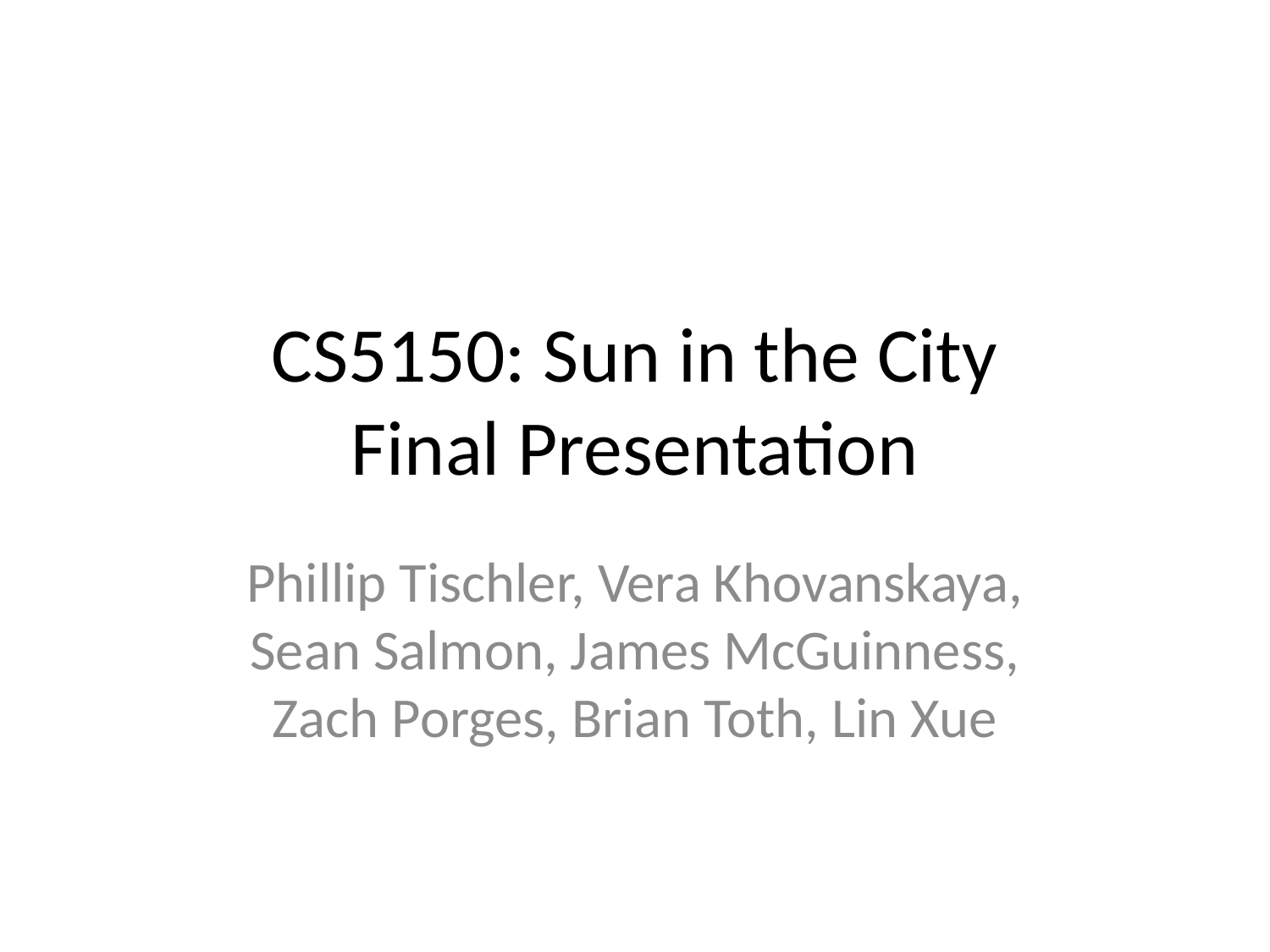

# CS5150: Sun in the City Final Presentation
Phillip Tischler, Vera Khovanskaya, Sean Salmon, James McGuinness, Zach Porges, Brian Toth, Lin Xue